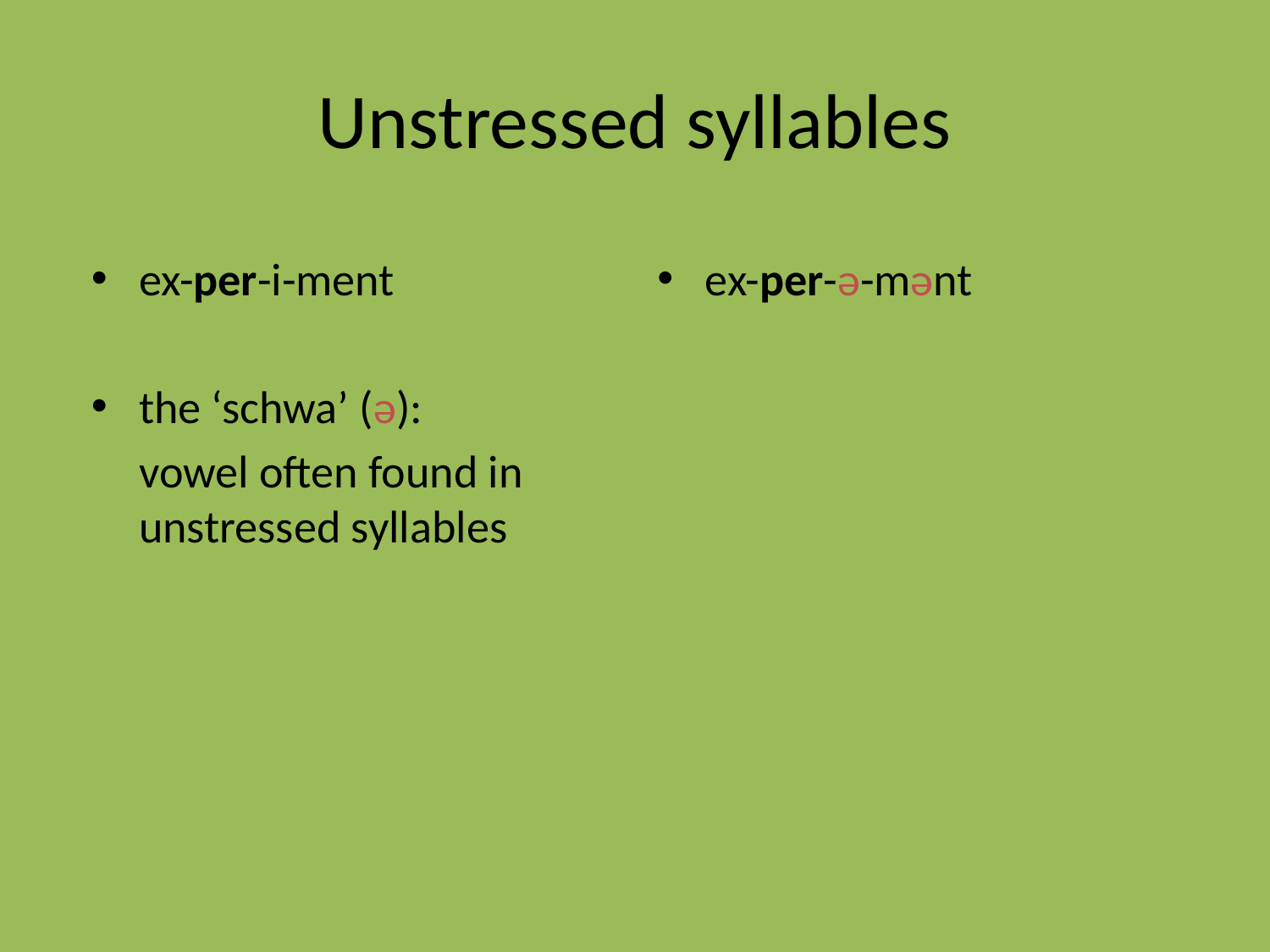

# Unstressed syllables
ex-per-i-ment

the ‘schwa’ (ə):
	vowel often found in unstressed syllables

ex-per-ə-mənt